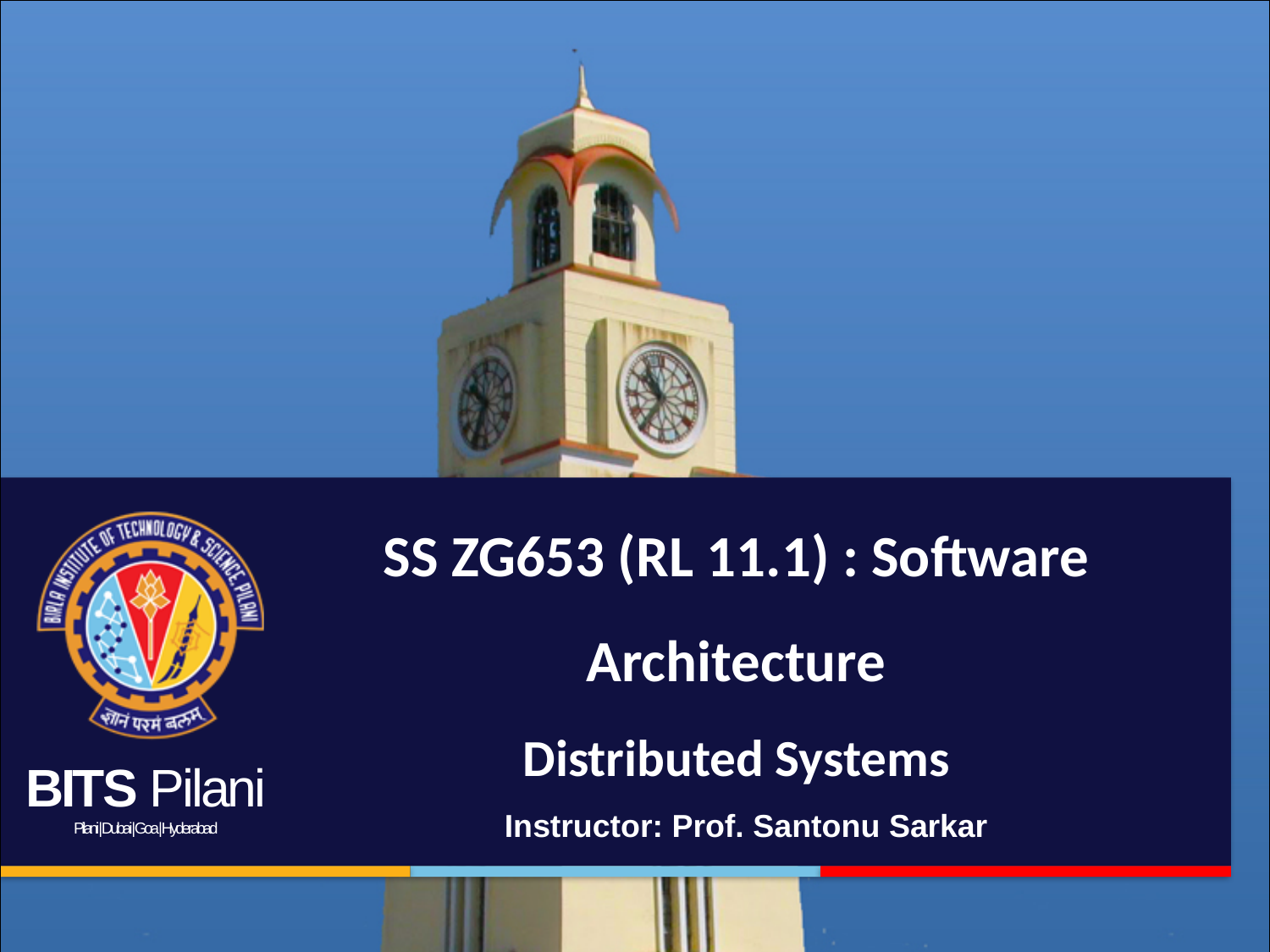

# SS ZG653 (RL 11.1) : Software Architecture Distributed Systems
Instructor: Prof. Santonu Sarkar